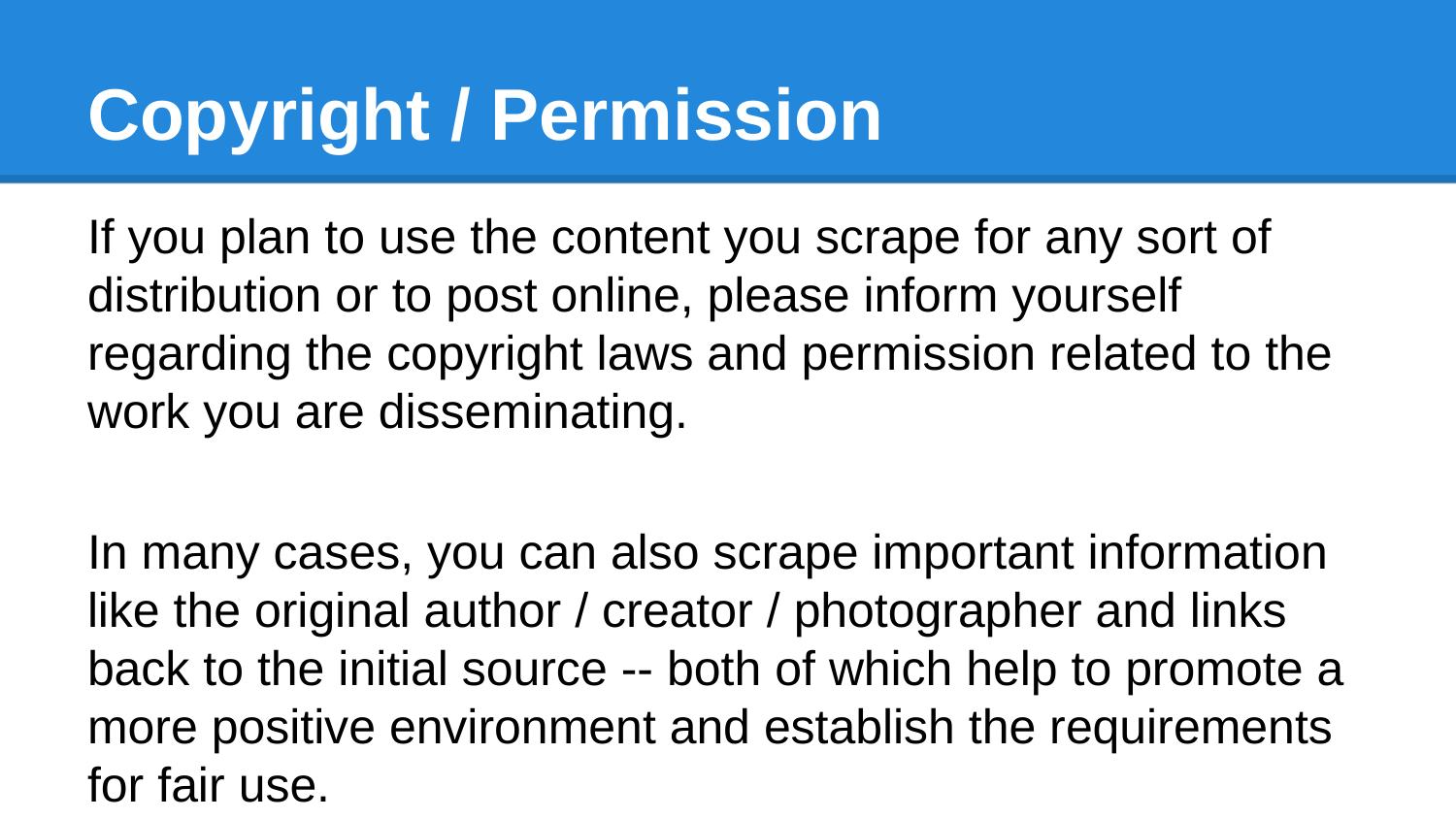

# Copyright / Permission
If you plan to use the content you scrape for any sort of distribution or to post online, please inform yourself regarding the copyright laws and permission related to the work you are disseminating.

In many cases, you can also scrape important information like the original author / creator / photographer and links back to the initial source -- both of which help to promote a more positive environment and establish the requirements for fair use.